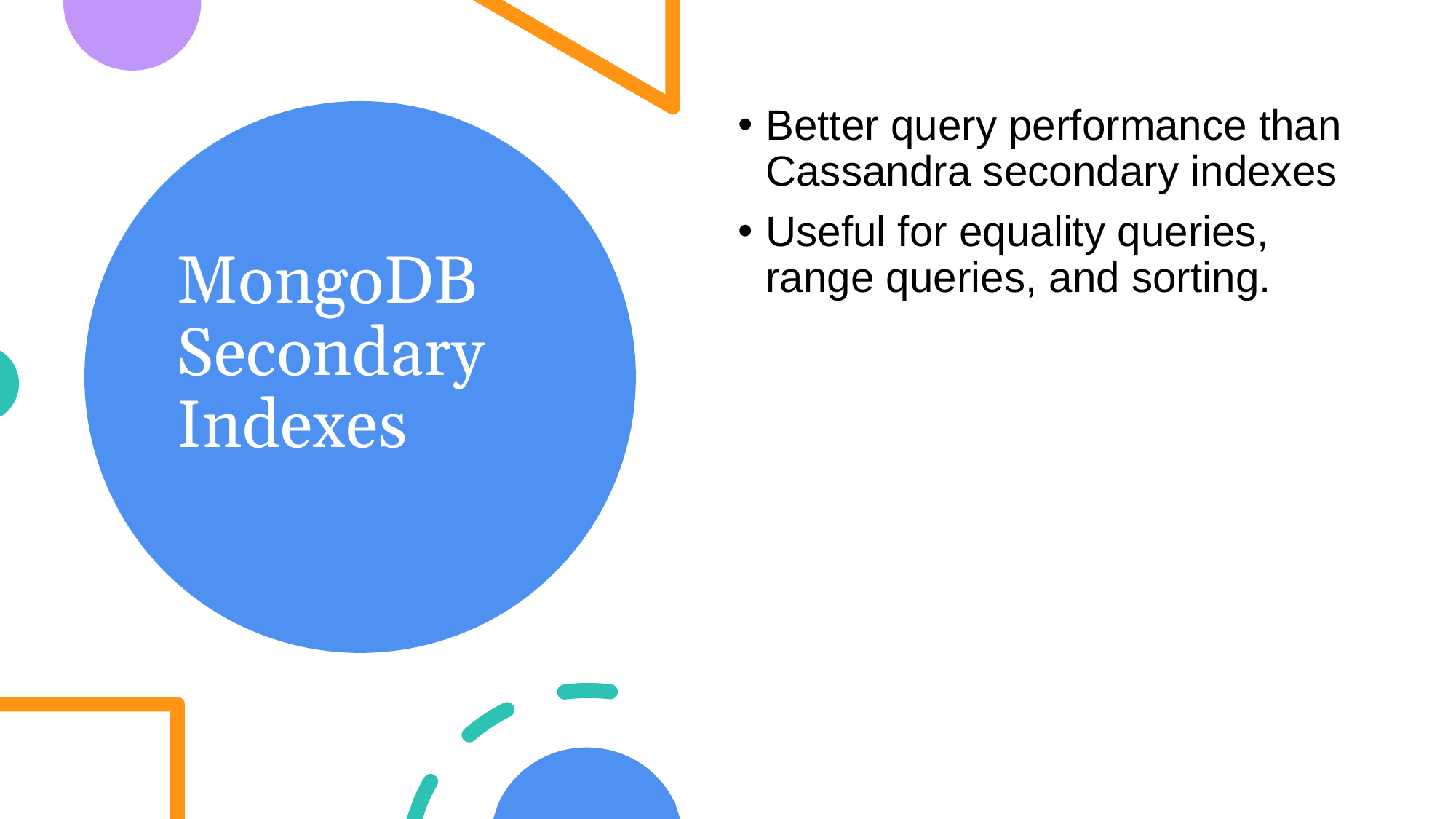

Better query performance than Cassandra secondary indexes
Useful for equality queries, range queries, and sorting.

# MongoDB Secondary Indexes